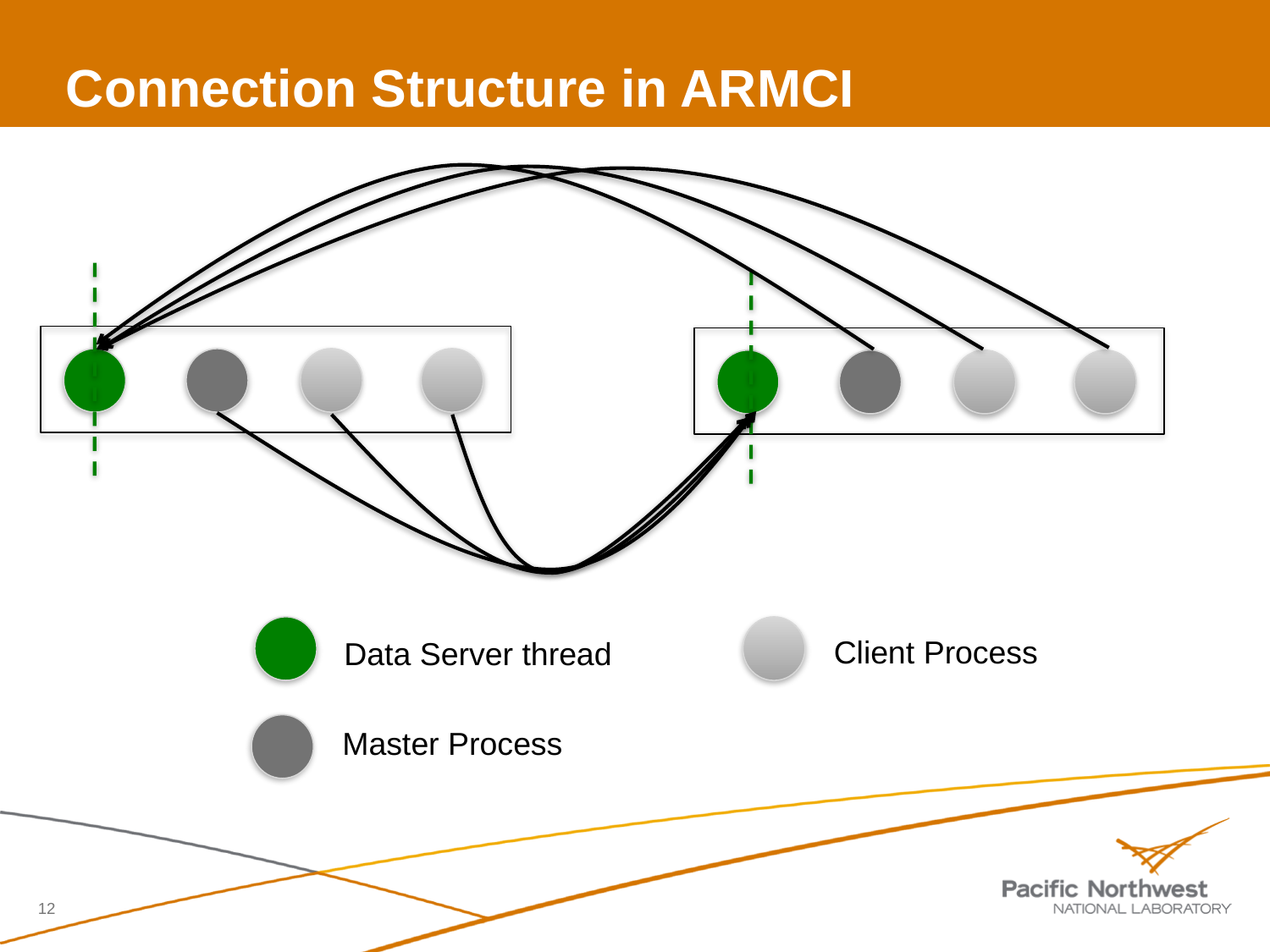

# Connection Structure in ARMCI

Client Process
Data Server thread

Master Process
12